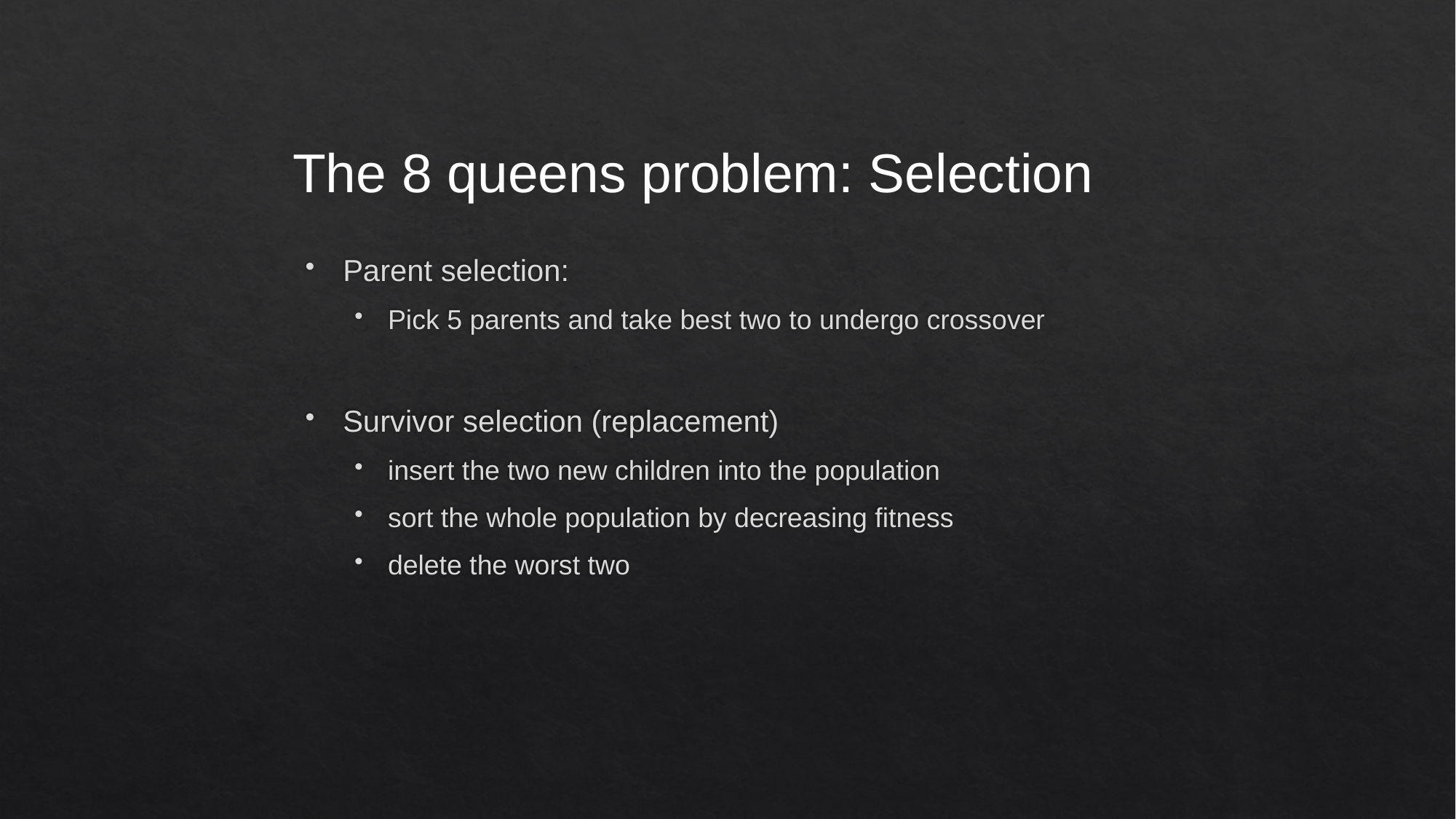

The 8 queens problem: Selection
Parent selection:
Pick 5 parents and take best two to undergo crossover

Survivor selection (replacement)
insert the two new children into the population
sort the whole population by decreasing fitness
delete the worst two